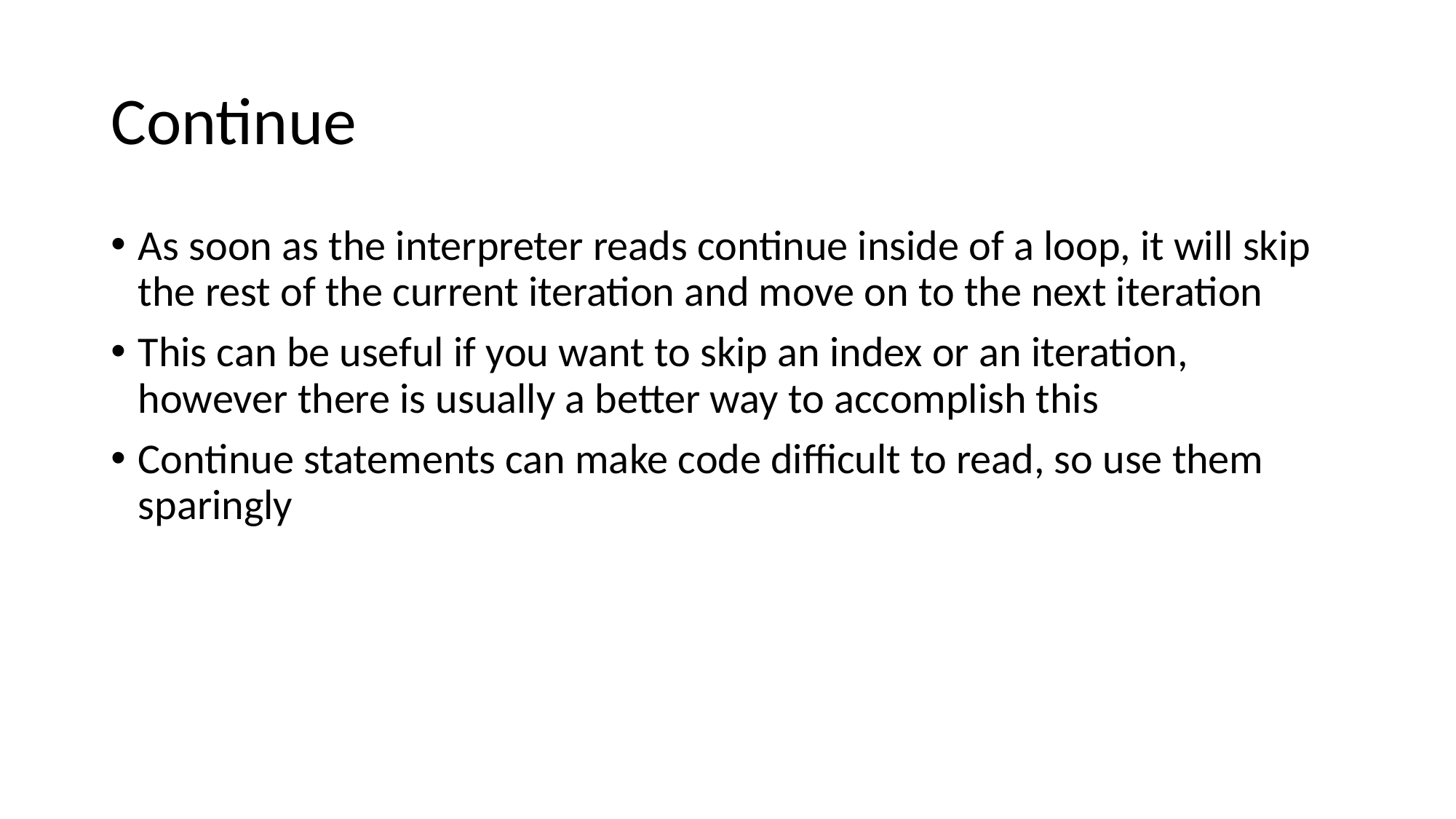

# Continue
As soon as the interpreter reads continue inside of a loop, it will skip the rest of the current iteration and move on to the next iteration
This can be useful if you want to skip an index or an iteration, however there is usually a better way to accomplish this
Continue statements can make code difficult to read, so use them sparingly